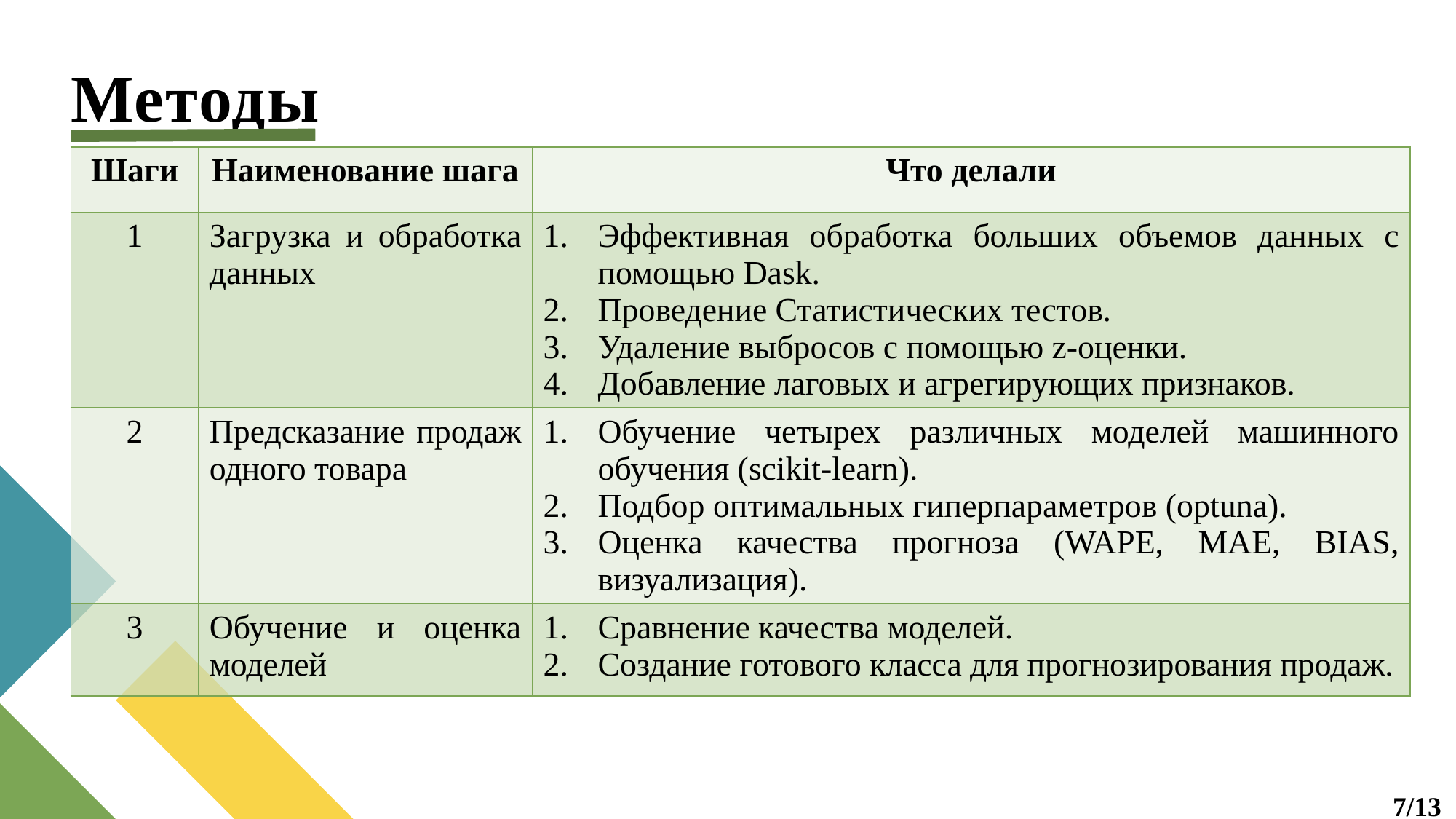

# Методы
| Шаги | Наименование шага | Что делали |
| --- | --- | --- |
| 1 | Загрузка и обработка данных | Эффективная обработка больших объемов данных с помощью Dask. Проведение Статистических тестов. Удаление выбросов с помощью z-оценки. Добавление лаговых и агрегирующих признаков. |
| 2 | Предсказание продаж одного товара | Обучение четырех различных моделей машинного обучения (scikit-learn). Подбор оптимальных гиперпараметров (optuna). Оценка качества прогноза (WAPE, MAE, BIAS, визуализация). |
| 3 | Обучение и оценка моделей | Сравнение качества моделей. Создание готового класса для прогнозирования продаж. |
7/13